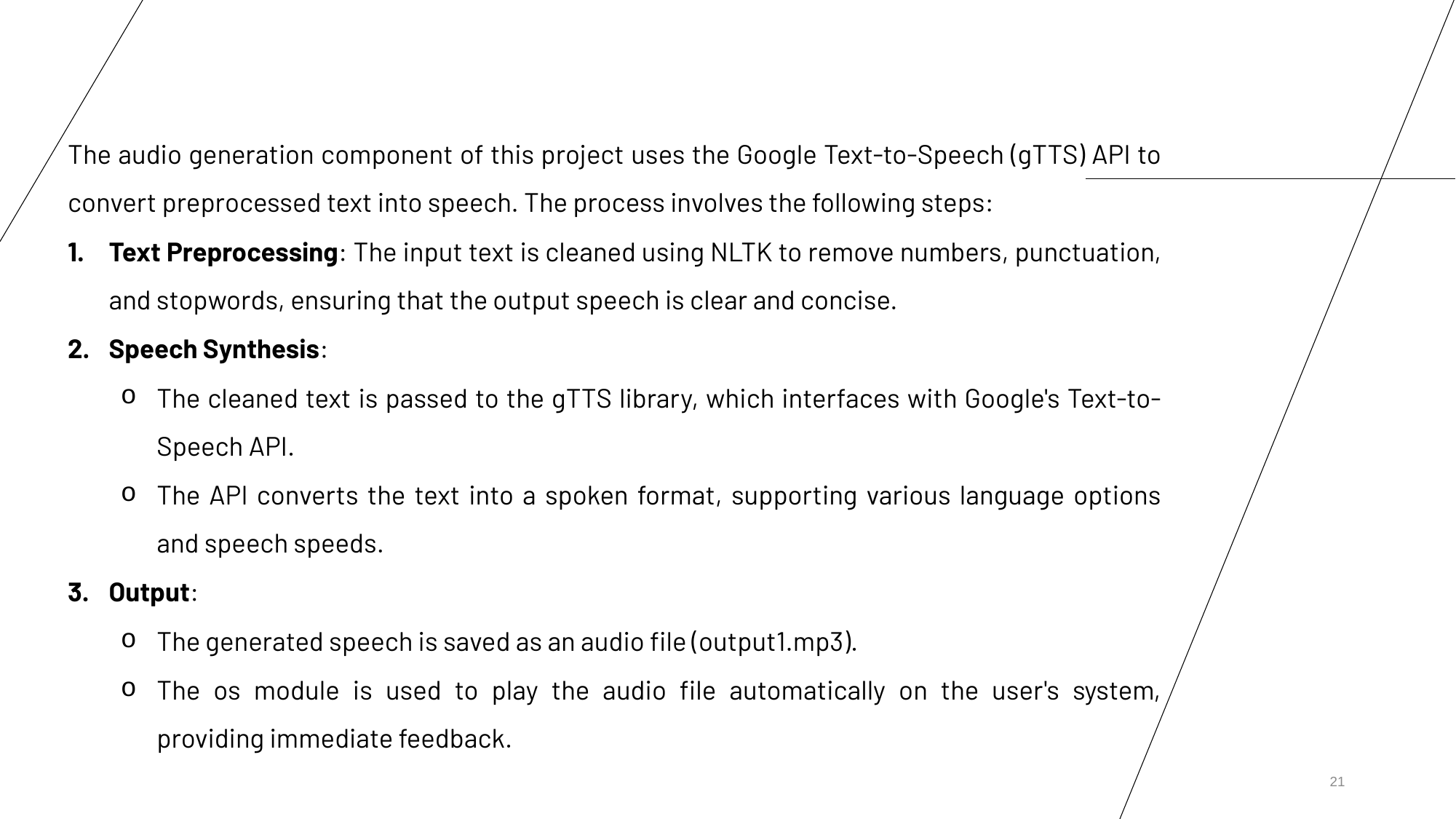

The audio generation component of this project uses the Google Text-to-Speech (gTTS) API to convert preprocessed text into speech. The process involves the following steps:
Text Preprocessing: The input text is cleaned using NLTK to remove numbers, punctuation, and stopwords, ensuring that the output speech is clear and concise.
Speech Synthesis:
The cleaned text is passed to the gTTS library, which interfaces with Google's Text-to-Speech API.
The API converts the text into a spoken format, supporting various language options and speech speeds.
Output:
The generated speech is saved as an audio file (output1.mp3).
The os module is used to play the audio file automatically on the user's system, providing immediate feedback.
21